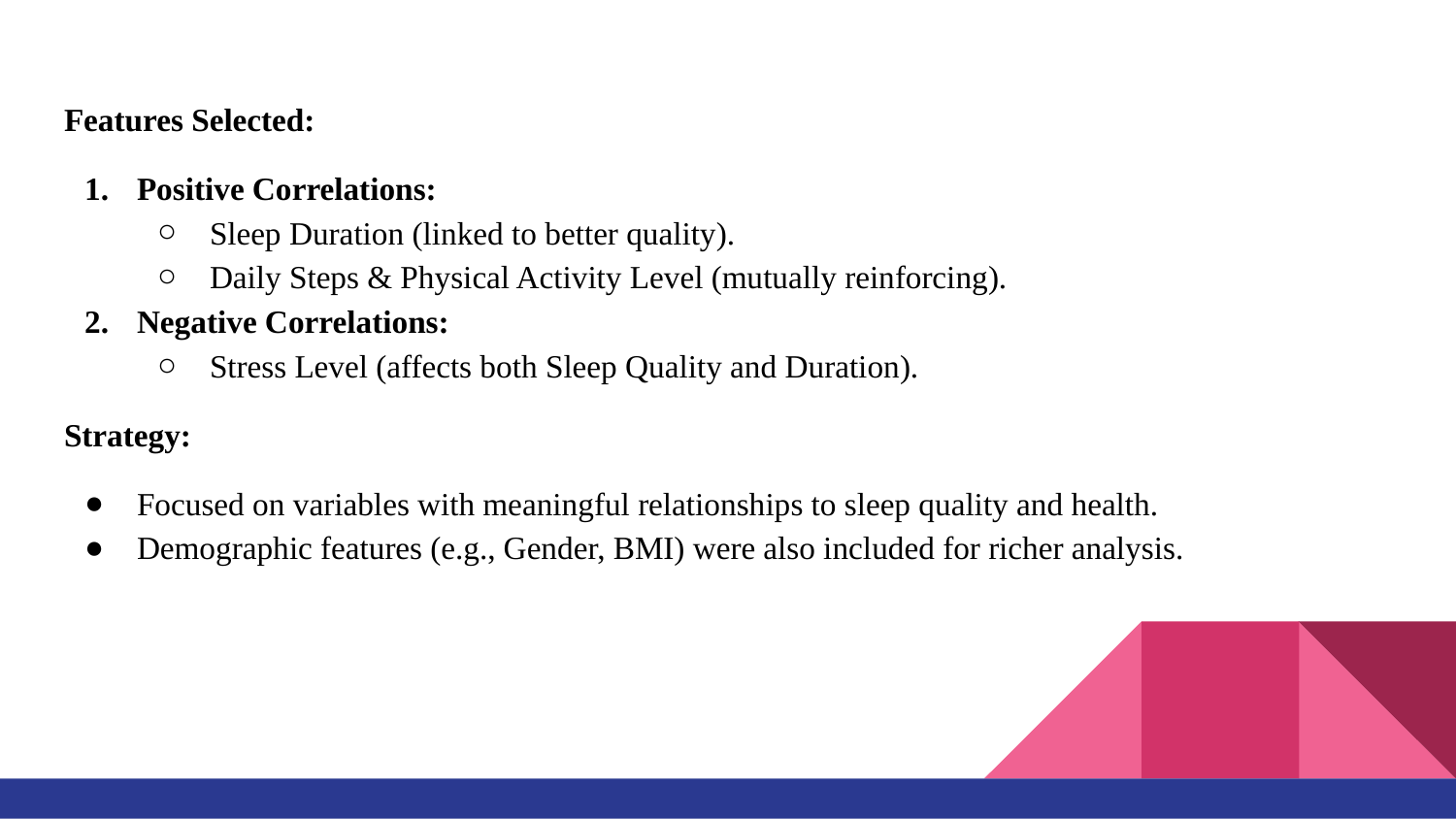

Features Selected:
Positive Correlations:
Sleep Duration (linked to better quality).
Daily Steps & Physical Activity Level (mutually reinforcing).
Negative Correlations:
Stress Level (affects both Sleep Quality and Duration).
Strategy:
Focused on variables with meaningful relationships to sleep quality and health.
Demographic features (e.g., Gender, BMI) were also included for richer analysis.